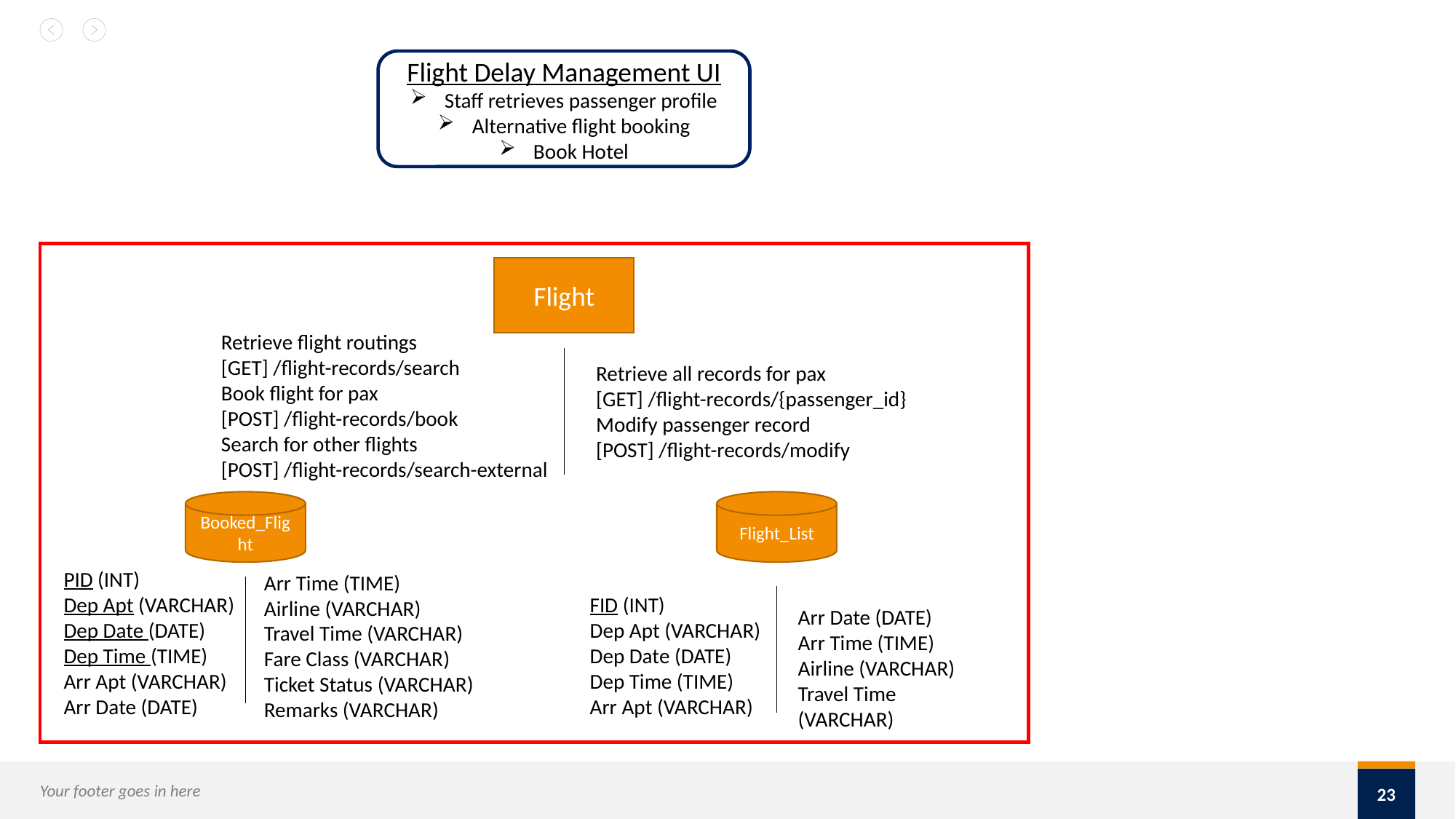

Flight Delay Management UI
Staff retrieves passenger profile
Alternative flight booking
Book Hotel

Flight
Retrieve flight routings
[GET] /flight-records/search
Book flight for pax
[POST] /flight-records/book
Search for other flights
[POST] /flight-records/search-external
Retrieve all records for pax
[GET] /flight-records/{passenger_id}
Modify passenger record
[POST] /flight-records/modify
Flight_List
Booked_Flight
PID (INT)
Dep Apt (VARCHAR)
Dep Date (DATE)
Dep Time (TIME)
Arr Apt (VARCHAR)
Arr Date (DATE)

Arr Time (TIME)
Airline (VARCHAR)
Travel Time (VARCHAR)
Fare Class (VARCHAR)
Ticket Status (VARCHAR)
Remarks (VARCHAR)
FID (INT)
Dep Apt (VARCHAR)
Dep Date (DATE)
Dep Time (TIME)
Arr Apt (VARCHAR)
Arr Date (DATE)
Arr Time (TIME)
Airline (VARCHAR)
Travel Time (VARCHAR)
23
Your footer goes in here